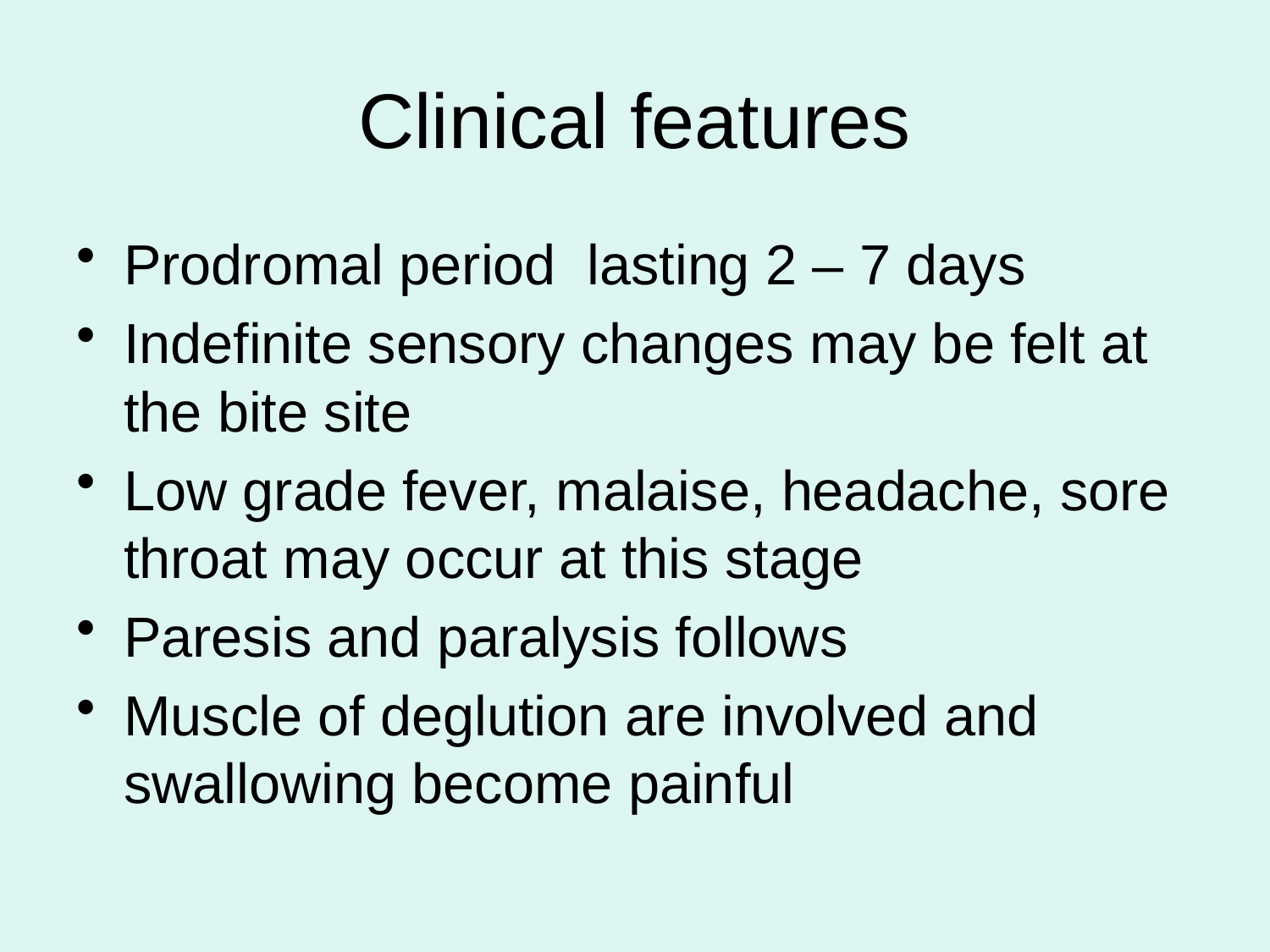

# Clinical features
Prodromal period  lasting 2 – 7 days
Indefinite sensory changes may be felt at the bite site
Low grade fever, malaise, headache, sore throat may occur at this stage
Paresis and paralysis follows
Muscle of deglution are involved and swallowing become painful